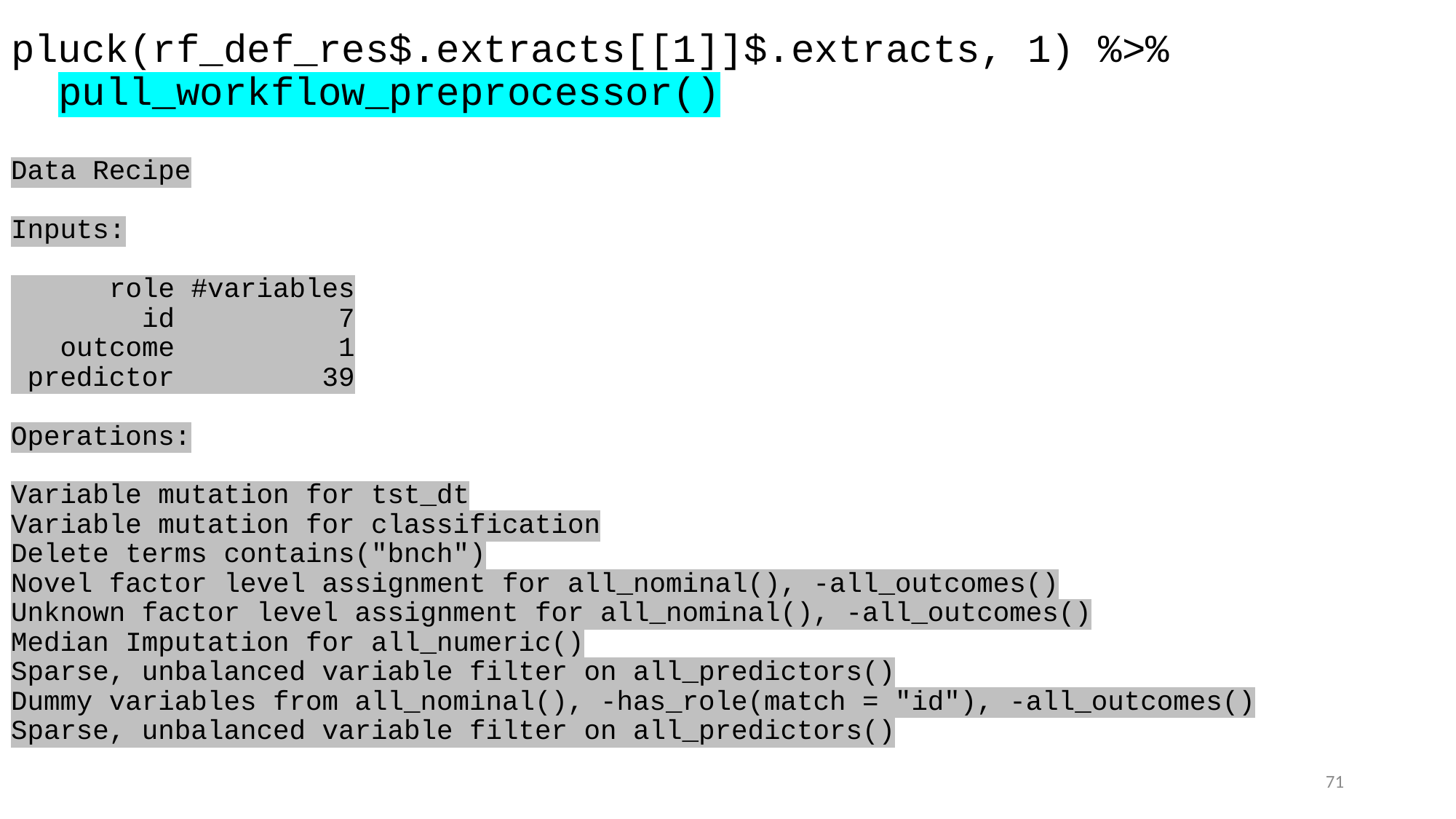

pluck(rf_def_res$.extracts[[1]]$.extracts, 1) %>%
  pull_workflow_preprocessor()

Data Recipe

Inputs:

      role #variables
        id          7
   outcome          1
 predictor         39

Operations:

Variable mutation for tst_dt
Variable mutation for classification
Delete terms contains("bnch")
Novel factor level assignment for all_nominal(), -all_outcomes()
Unknown factor level assignment for all_nominal(), -all_outcomes()
Median Imputation for all_numeric()
Sparse, unbalanced variable filter on all_predictors()
Dummy variables from all_nominal(), -has_role(match = "id"), -all_outcomes()
Sparse, unbalanced variable filter on all_predictors()

71